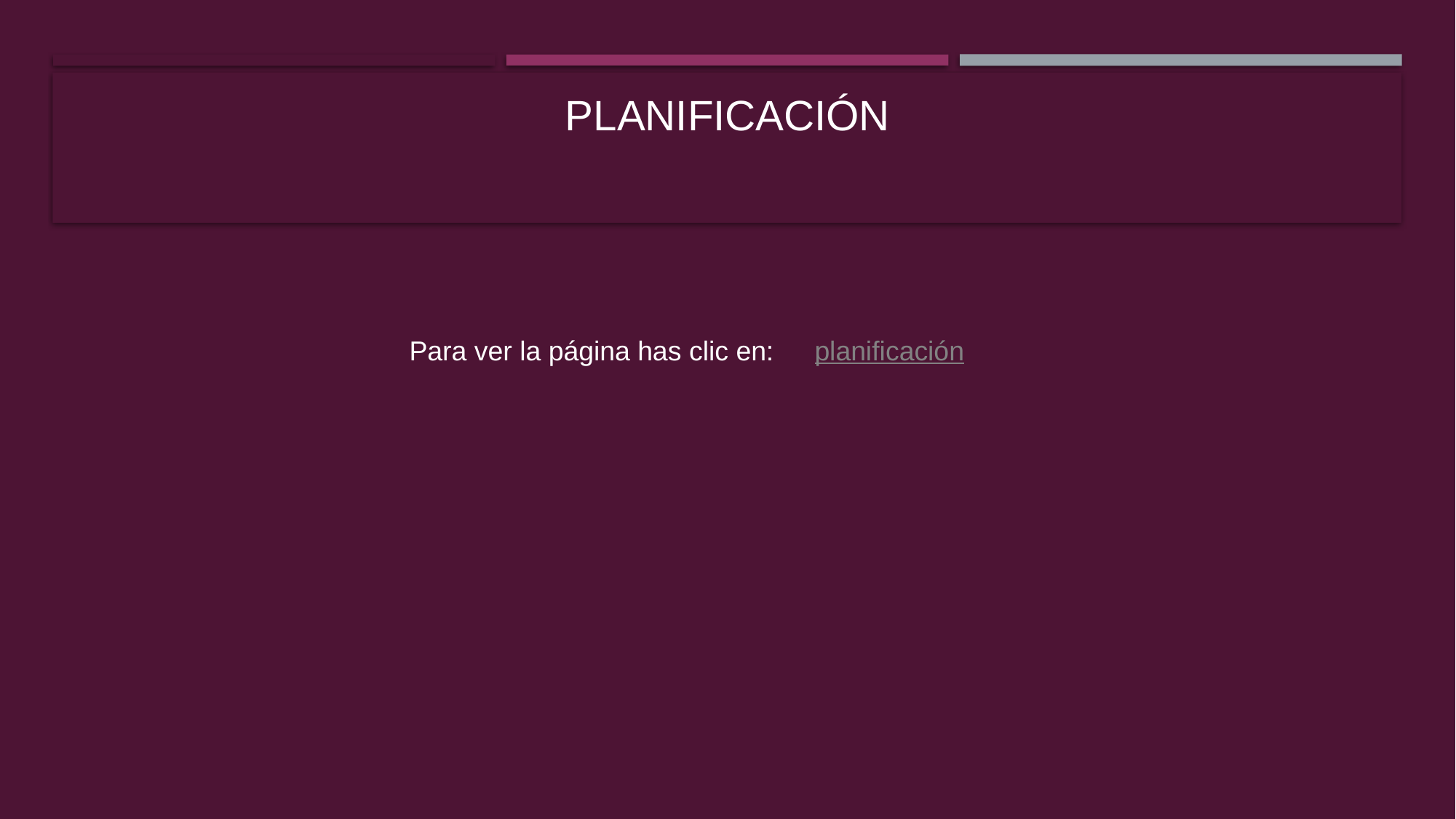

# Planificación
Para ver la página has clic en:
planificación